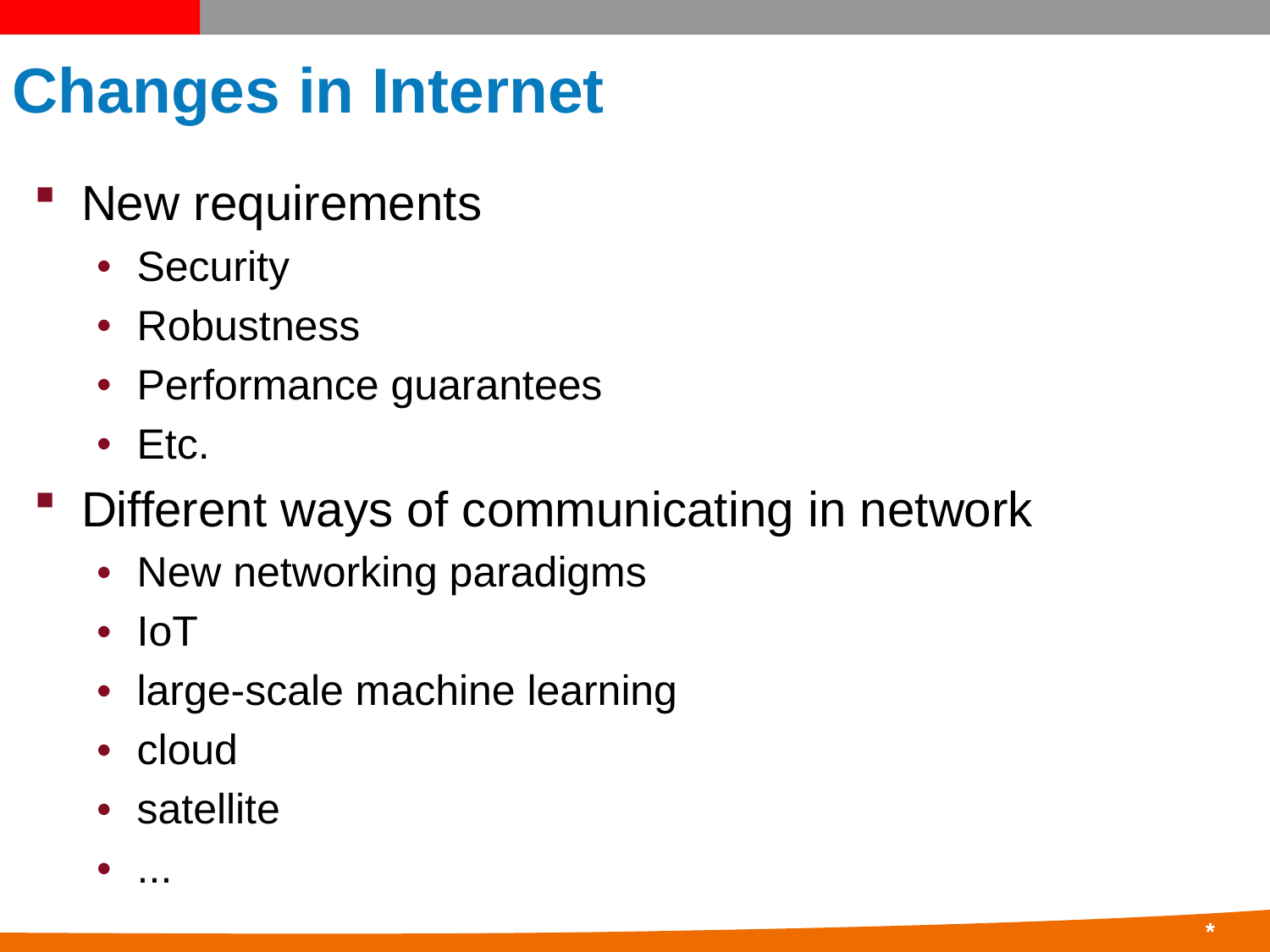

# Changes in Internet
New requirements
Security
Robustness
Performance guarantees
Etc.
Different ways of communicating in network
New networking paradigms
IoT
large-scale machine learning
cloud
satellite
...
ECE 671
43